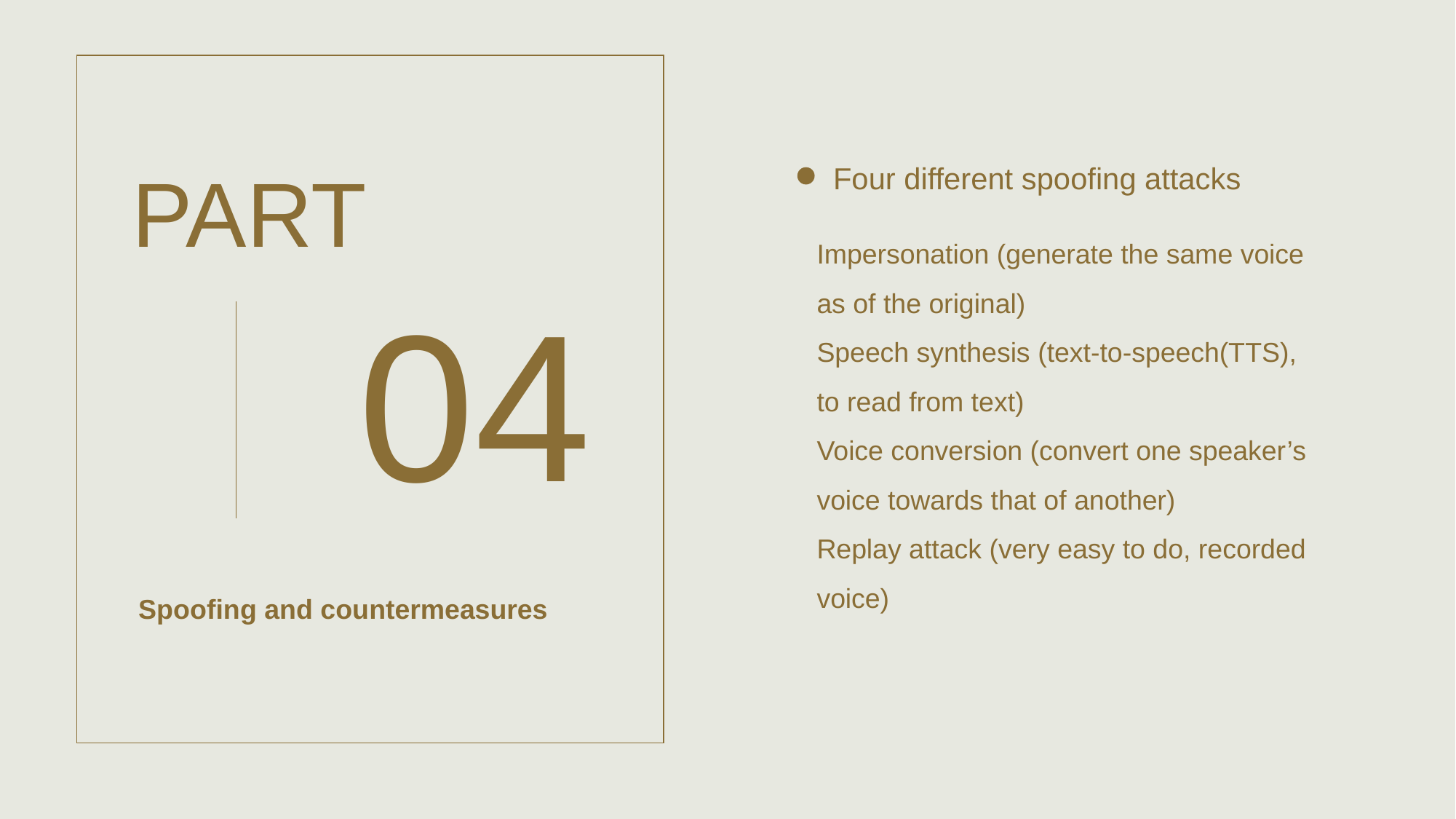

PART
 Four different spoofing attacks

Impersonation (generate the same voice as of the original)
Speech synthesis (text-to-speech(TTS), to read from text)
Voice conversion (convert one speaker’s voice towards that of another)
Replay attack (very easy to do, recorded voice)

04
 Spoofing and countermeasures